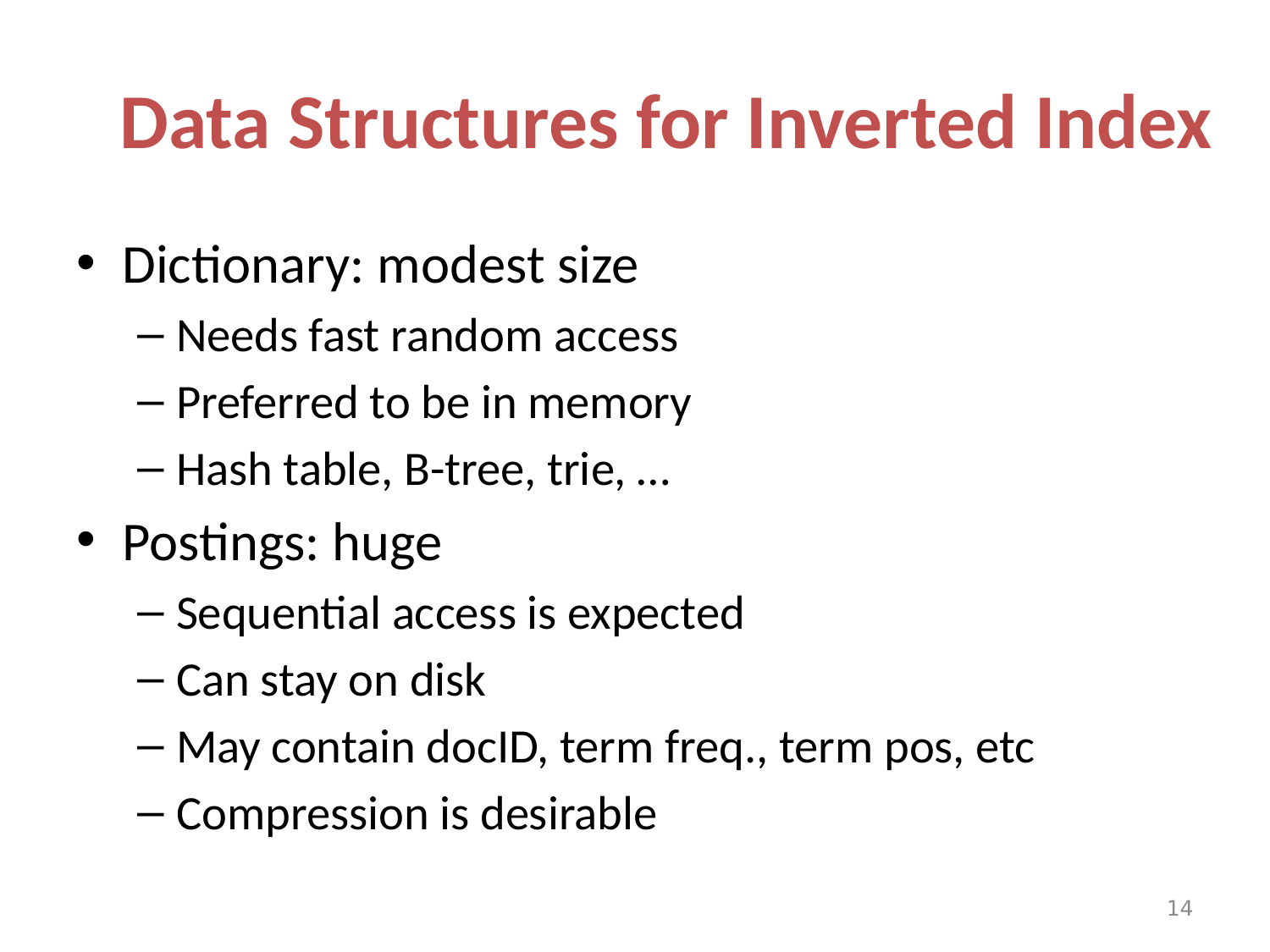

# Data Structures for Inverted Index
Dictionary: modest size
Needs fast random access
Preferred to be in memory
Hash table, B-tree, trie, …
Postings: huge
Sequential access is expected
Can stay on disk
May contain docID, term freq., term pos, etc
Compression is desirable
14